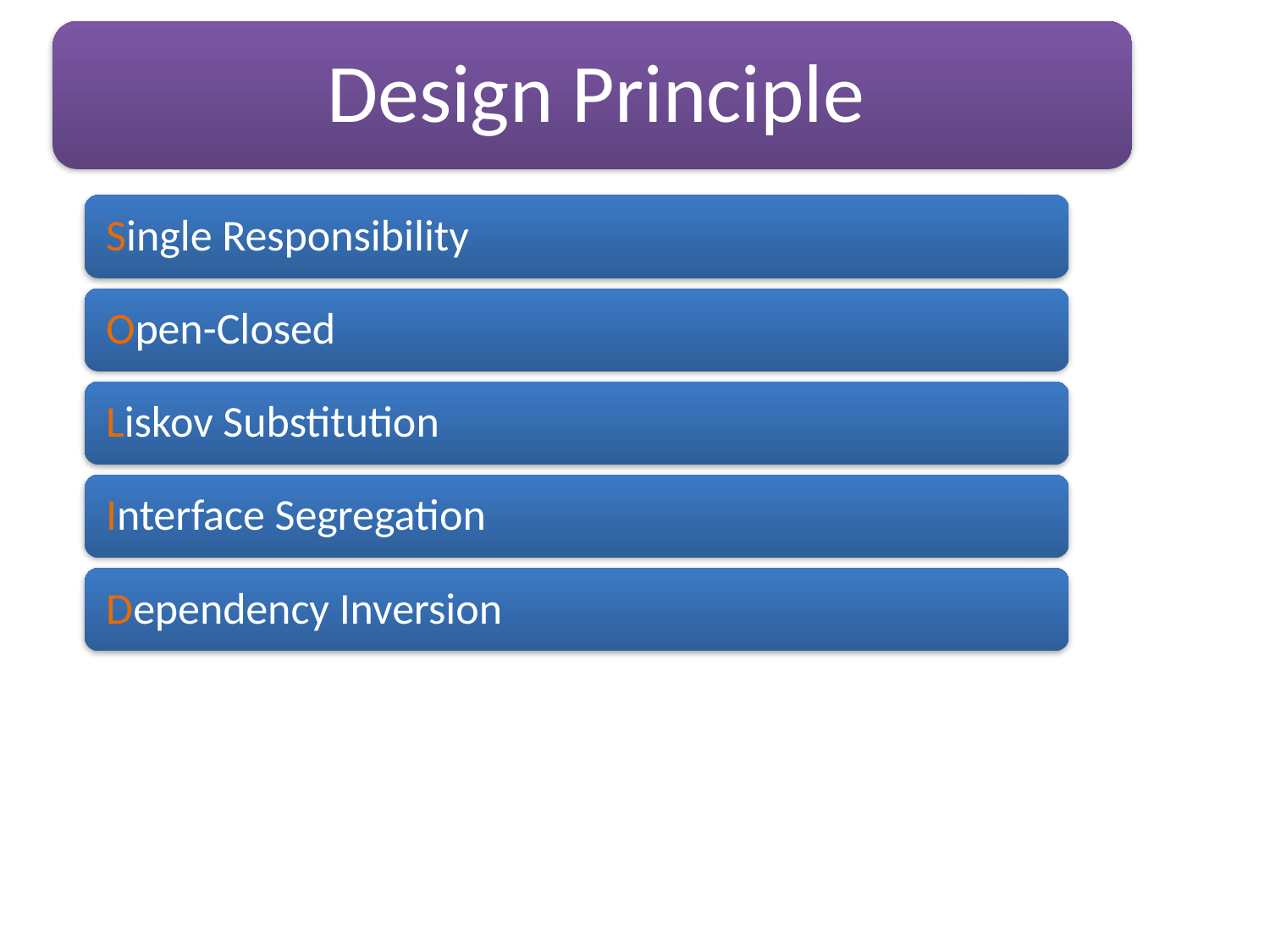

Design Principle
Single Responsibility
Open-Closed
Liskov Substitution
Interface Segregation
Dependency Inversion